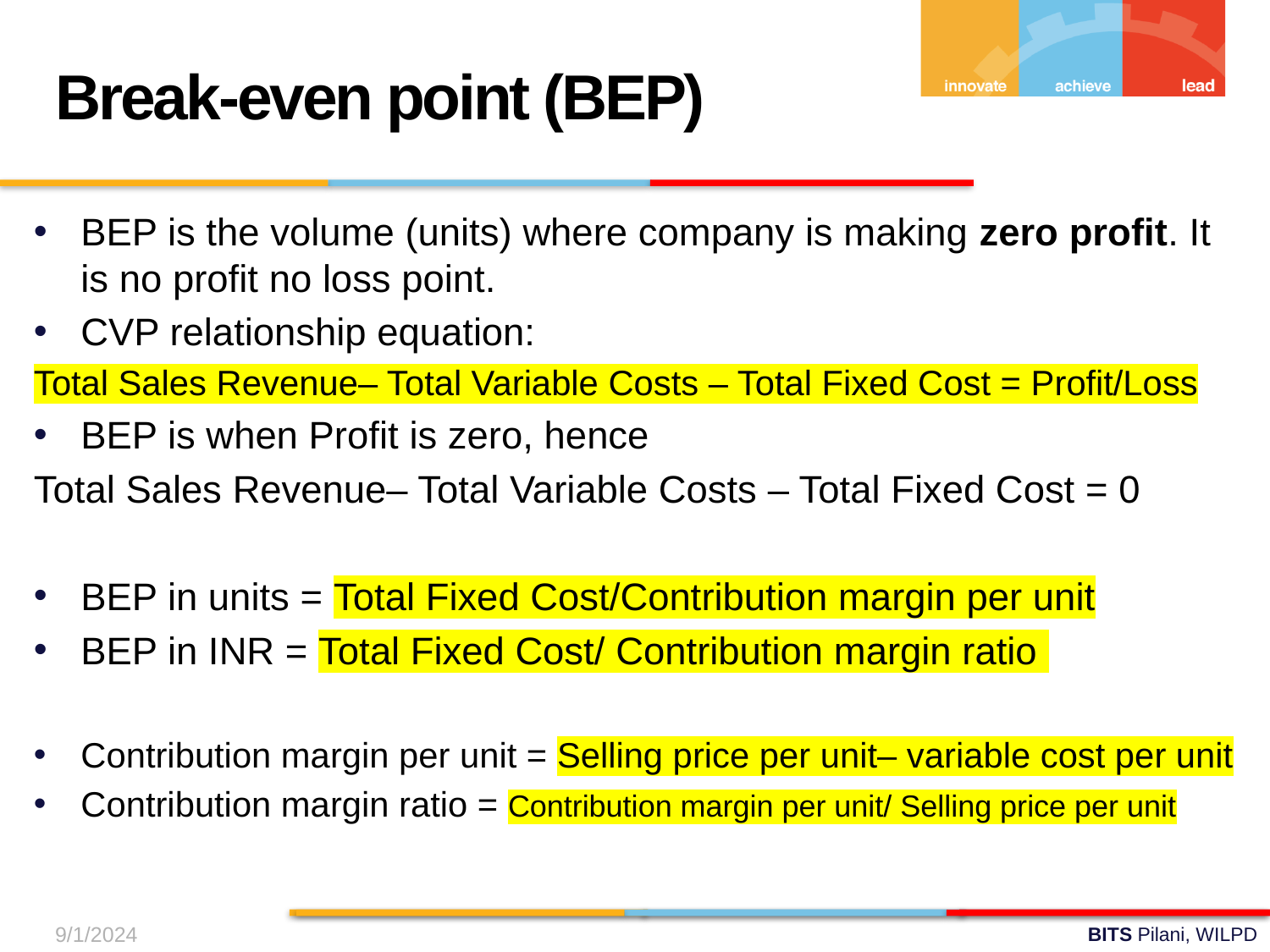

Break-even point (BEP)
BEP is the volume (units) where company is making zero profit. It is no profit no loss point.
CVP relationship equation:
Total Sales Revenue– Total Variable Costs – Total Fixed Cost = Profit/Loss
BEP is when Profit is zero, hence
Total Sales Revenue– Total Variable Costs – Total Fixed Cost = 0

BEP in units = Total Fixed Cost/Contribution margin per unit
BEP in INR = Total Fixed Cost/ Contribution margin ratio

Contribution margin per unit = Selling price per unit– variable cost per unit
Contribution margin ratio = Contribution margin per unit/ Selling price per unit
9/1/2024